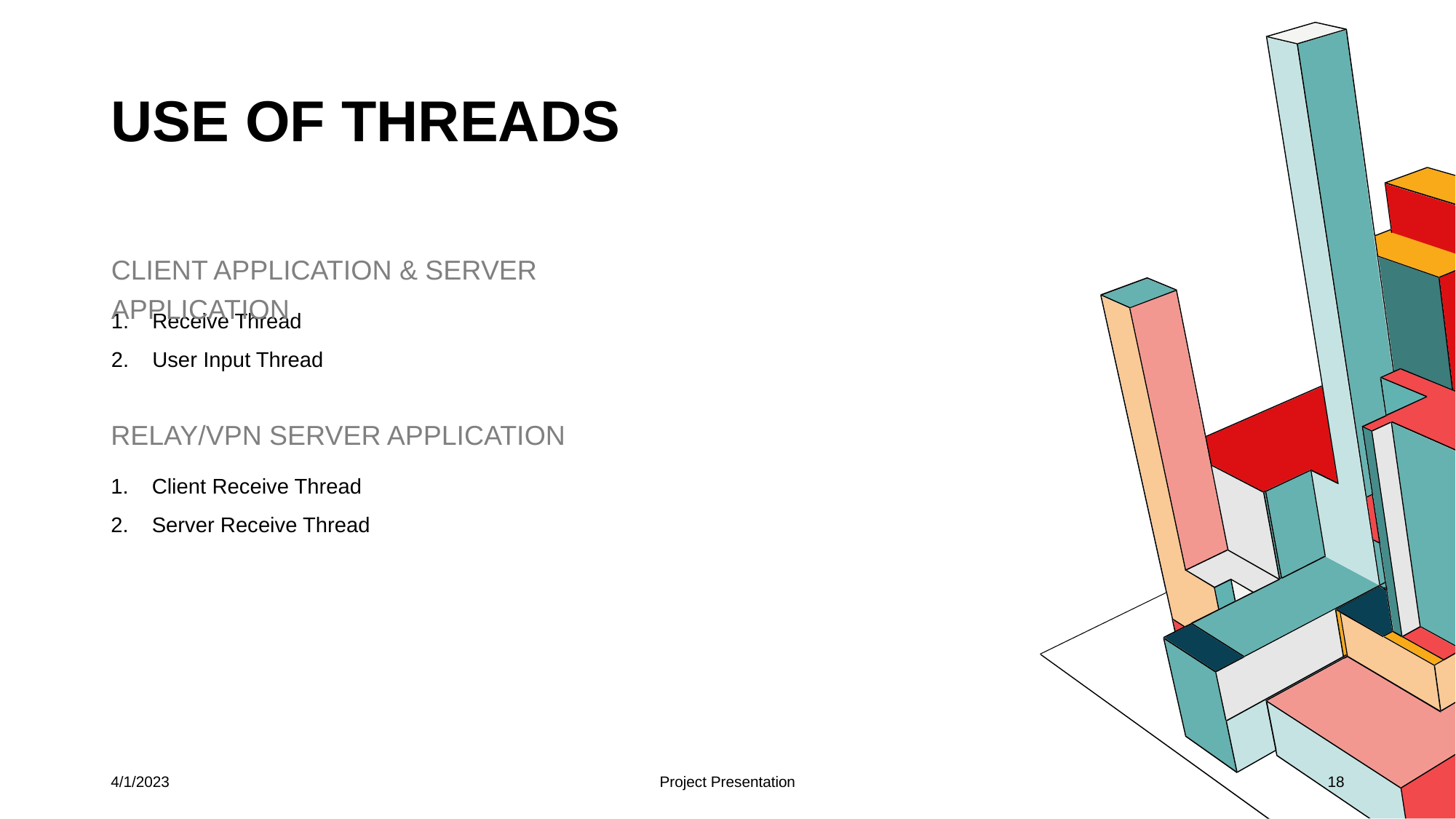

# Use of Threads
CLIENT APPLICATION & SERVER APPLICATION
Receive Thread
User Input Thread
RELAY/VPN SERVER APPLICATION
Client Receive Thread
Server Receive Thread
4/1/2023
Project Presentation
18